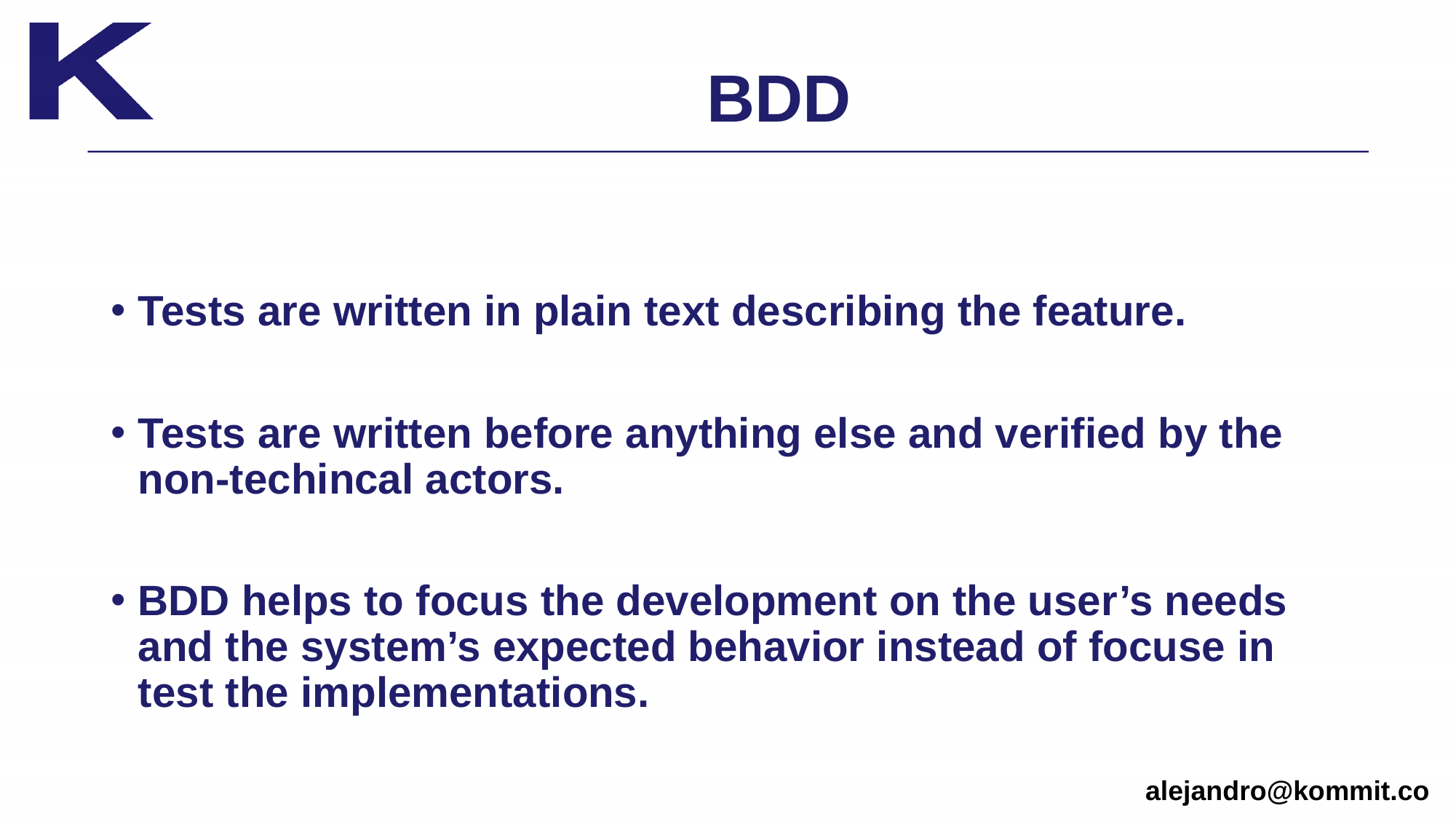

# BDD

Tests are written in plain text describing the feature.

Tests are written before anything else and verified by the non-techincal actors.

BDD helps to focus the development on the user’s needs and the system’s expected behavior instead of focuse in test the implementations.
alejandro@kommit.co